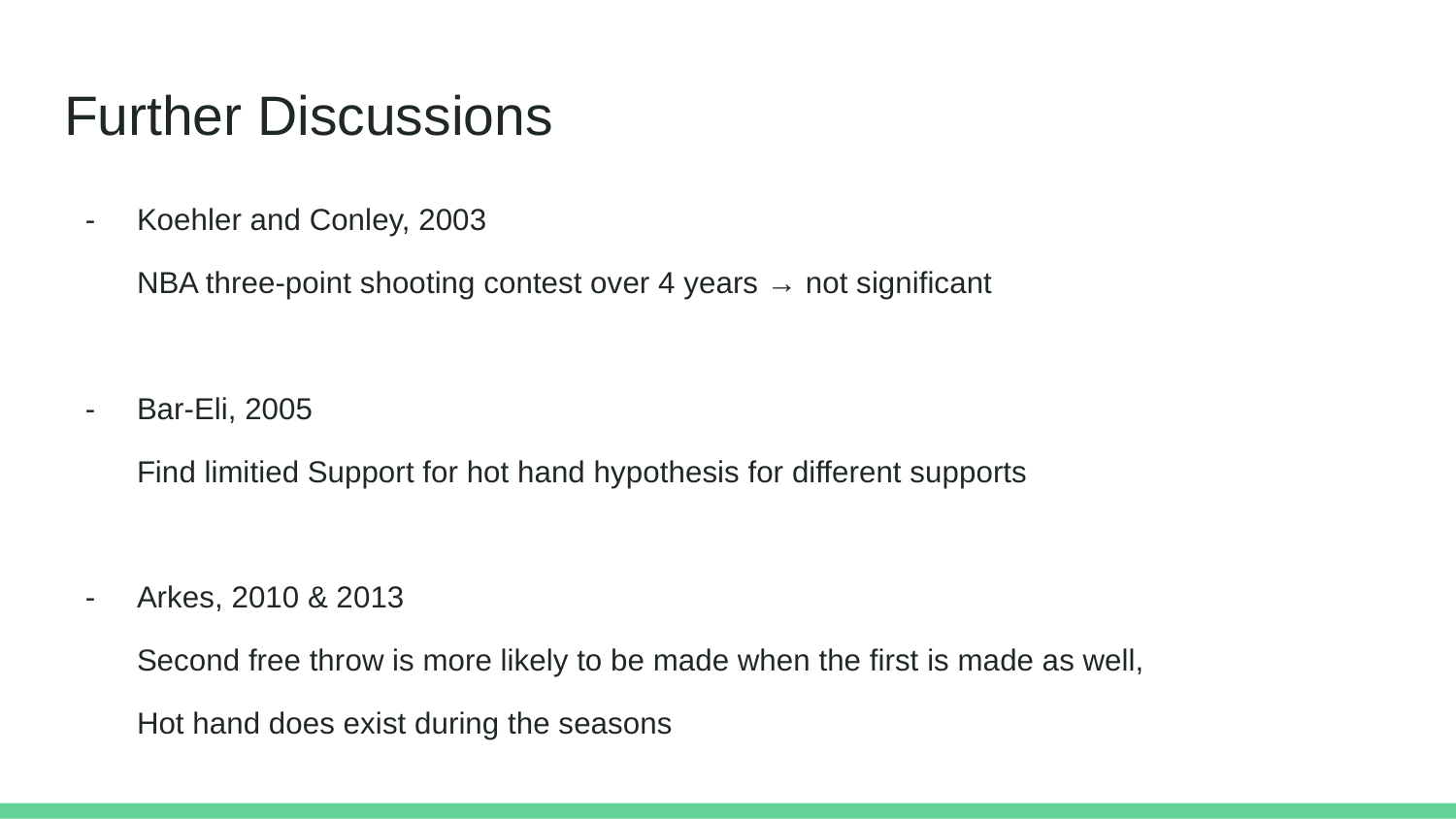

# Further Discussions
Koehler and Conley, 2003
NBA three-point shooting contest over 4 years → not significant

Bar-Eli, 2005
Find limitied Support for hot hand hypothesis for different supports

Arkes, 2010 & 2013
Second free throw is more likely to be made when the first is made as well,
Hot hand does exist during the seasons